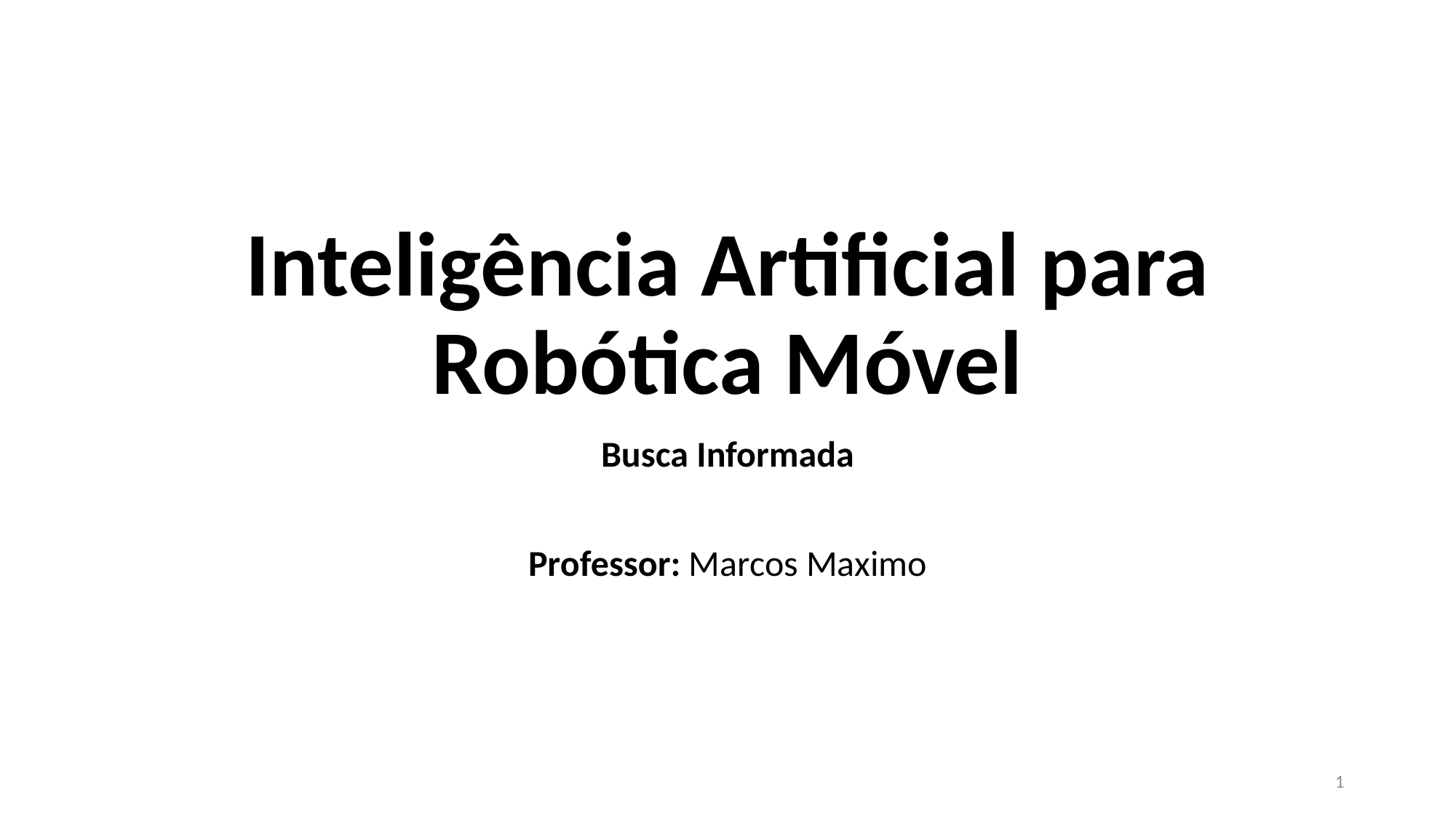

# Inteligência Artificial para Robótica Móvel
Busca Informada

Professor: Marcos Maximo
1